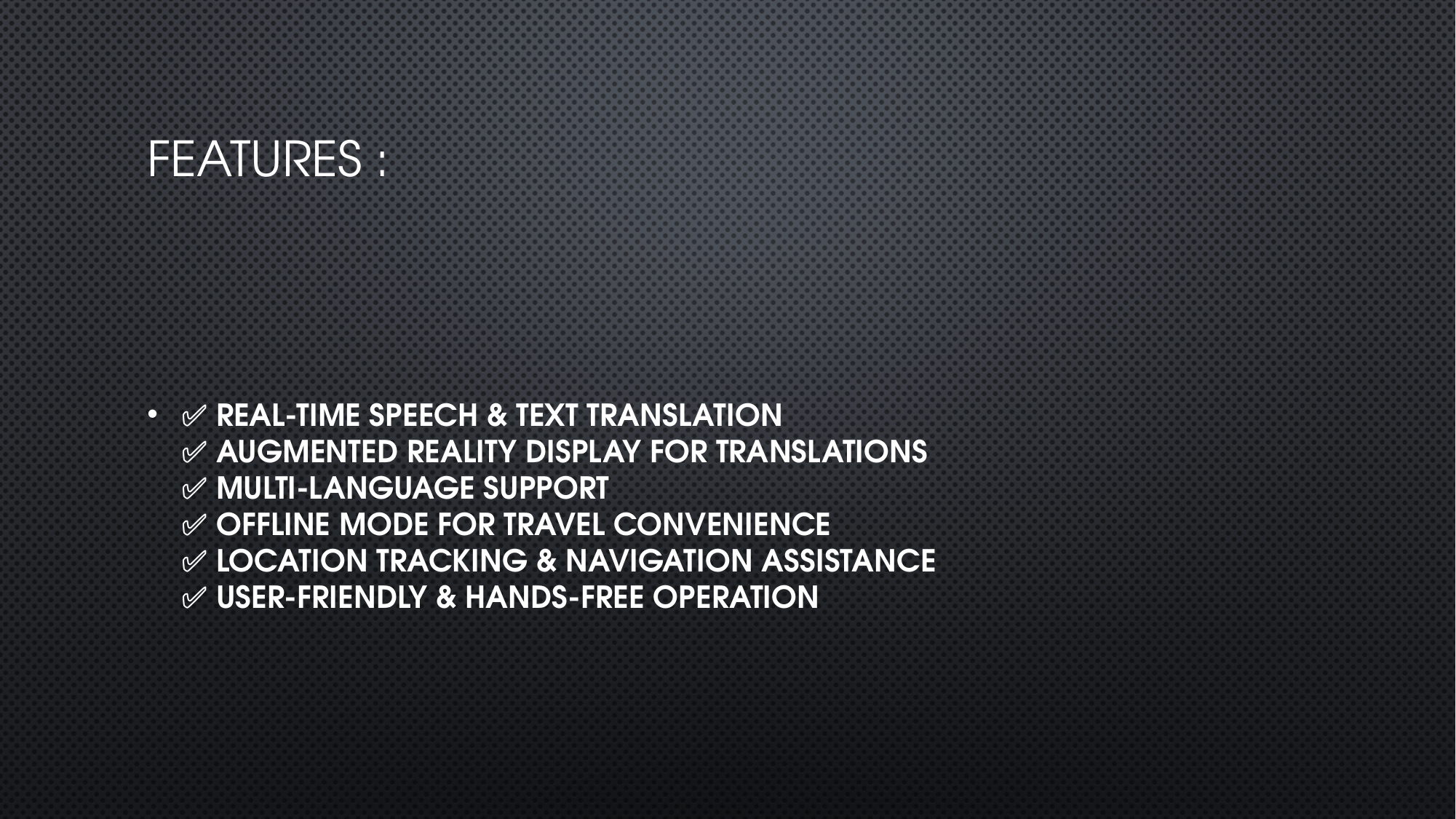

# Features :
✅ Real-time Speech & Text Translation
✅ Augmented Reality Display for Translations
✅ Multi-language Support
✅ Offline Mode for Travel Convenience
✅ Location Tracking & Navigation Assistance
✅ User-Friendly & Hands-Free Operation